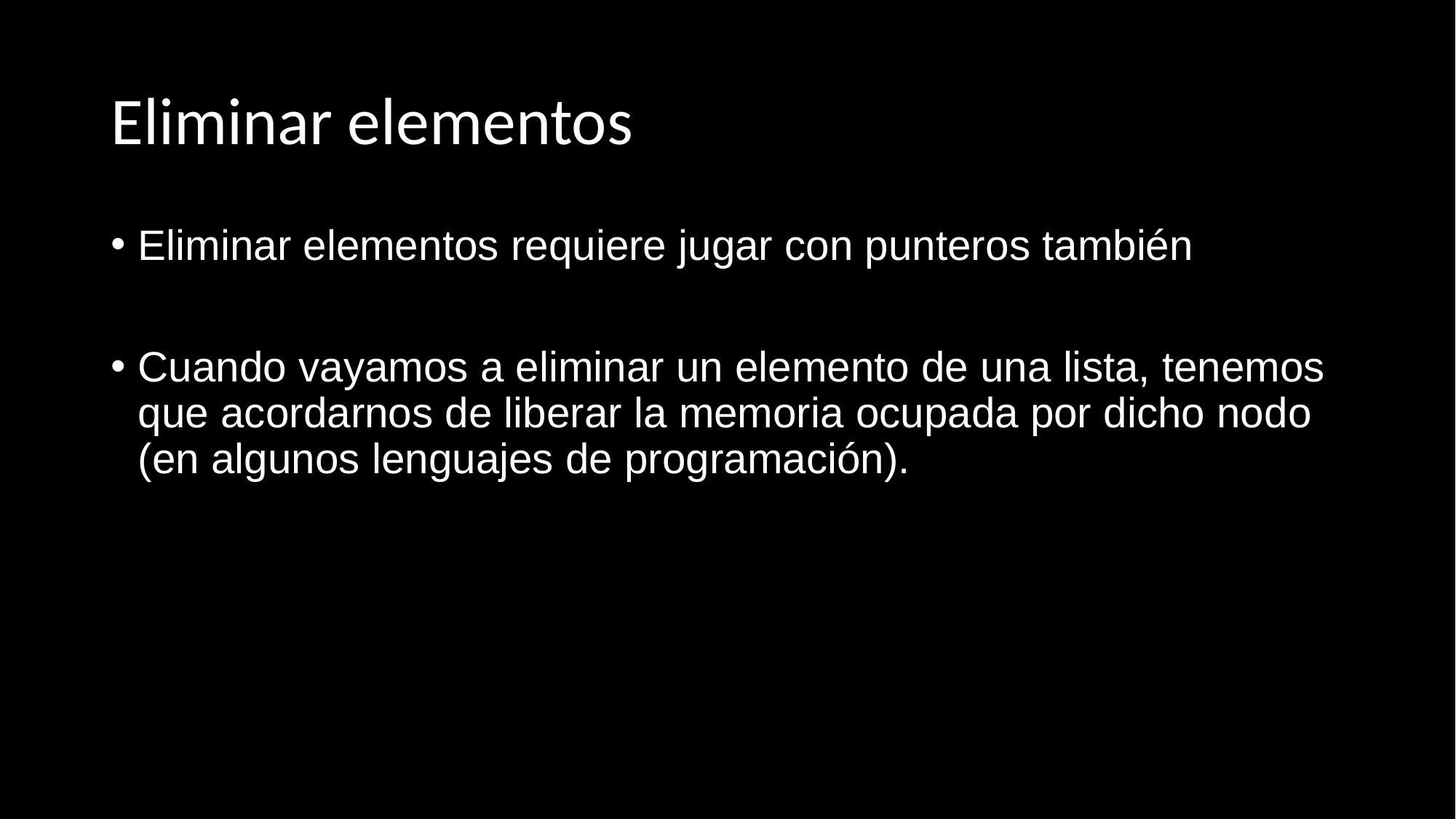

# Eliminar elementos
Eliminar elementos requiere jugar con punteros también

Cuando vayamos a eliminar un elemento de una lista, tenemos que acordarnos de liberar la memoria ocupada por dicho nodo (en algunos lenguajes de programación).